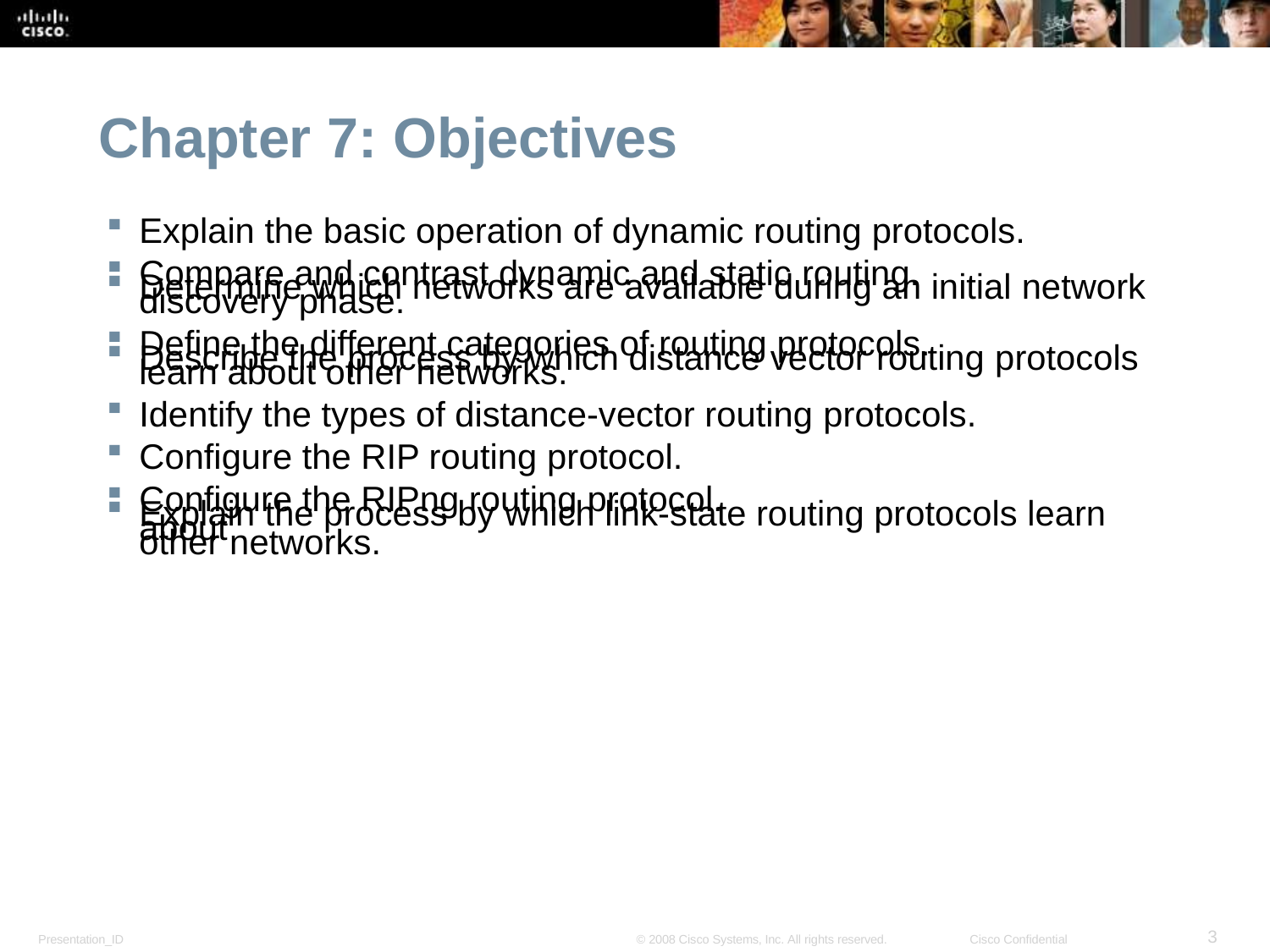

Chapter 7: Objectives
Explain the basic operation of dynamic routing protocols.
Compare and contrast dynamic and static routing.
Determine which networks are available during an initial network  discovery phase.
Define the different categories of routing protocols.
Describe the process by which distance vector routing protocols  learn about other networks.
Identify the types of distance-vector routing protocols.
Configure the RIP routing protocol.
Configure the RIPng routing protocol.
Explain the process by which link-state routing protocols learn about
other networks.
3
Presentation_ID
© 2008 Cisco Systems, Inc. All rights reserved.
Cisco Confidential